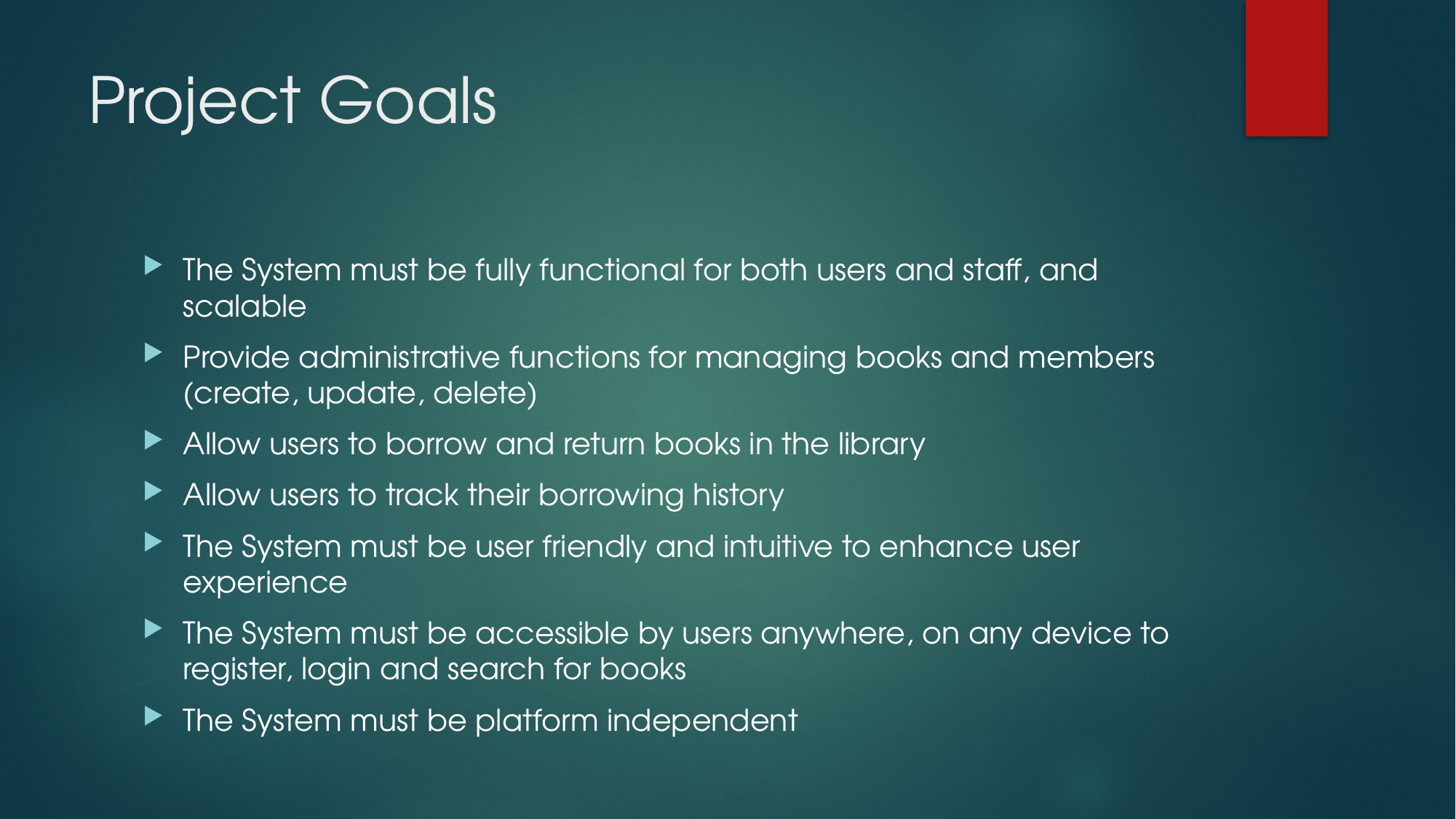

# Project Goals
The System must be fully functional for both users and staff, and scalable
Provide administrative functions for managing books and members (create, update, delete)
Allow users to borrow and return books in the library
Allow users to track their borrowing history
The System must be user friendly and intuitive to enhance user experience
The System must be accessible by users anywhere, on any device to register, login and search for books
The System must be platform independent